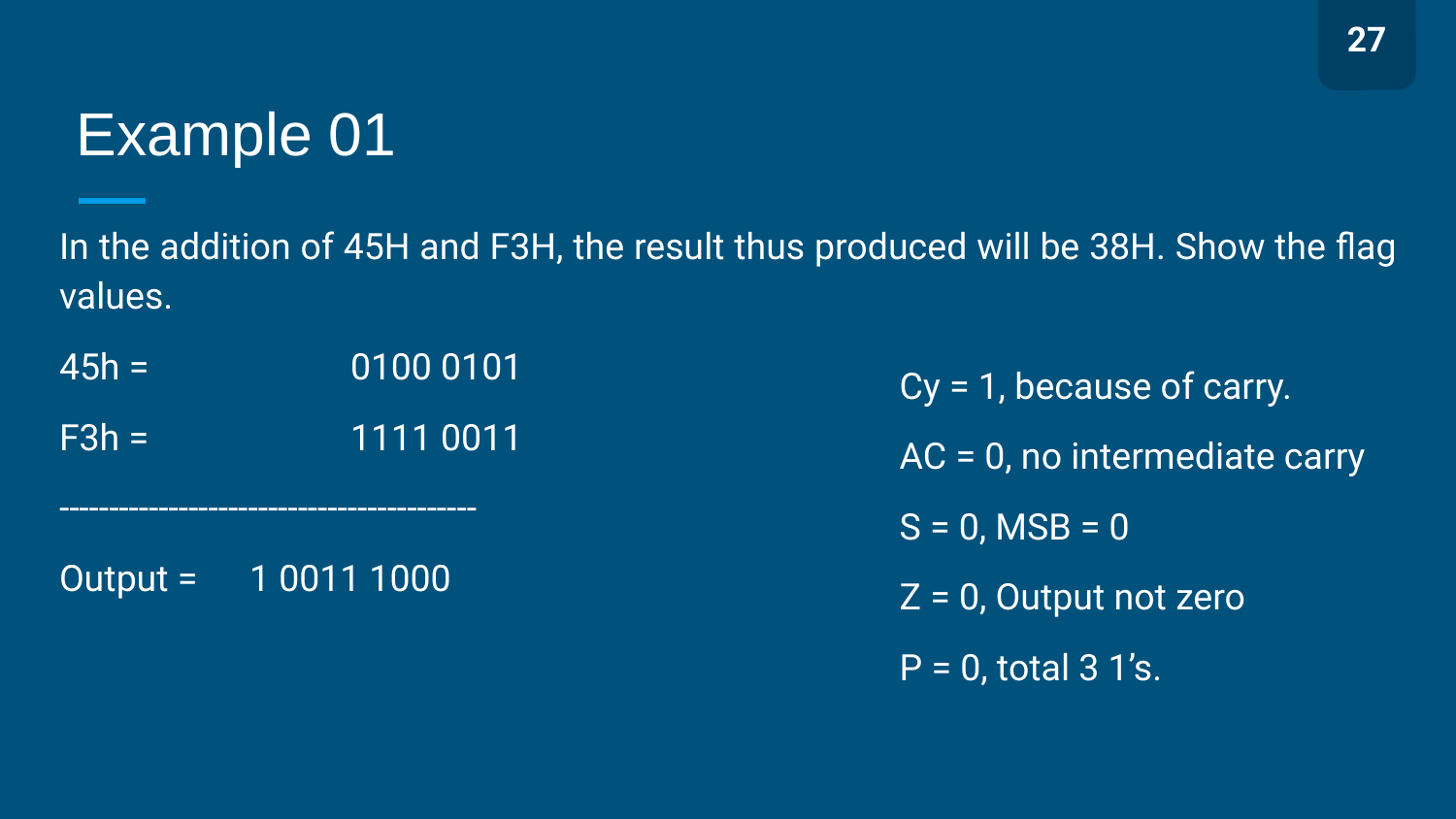

27
# Example 01
In the addition of 45H and F3H, the result thus produced will be 38H. Show the flag values.
45h = 		0100 0101
F3h =   		1111 0011
------------------------------------------
Output =	     1 0011 1000

Cy = 1, because of carry.
AC = 0, no intermediate carry
S = 0, MSB = 0
Z = 0, Output not zero
P = 0, total 3 1’s.